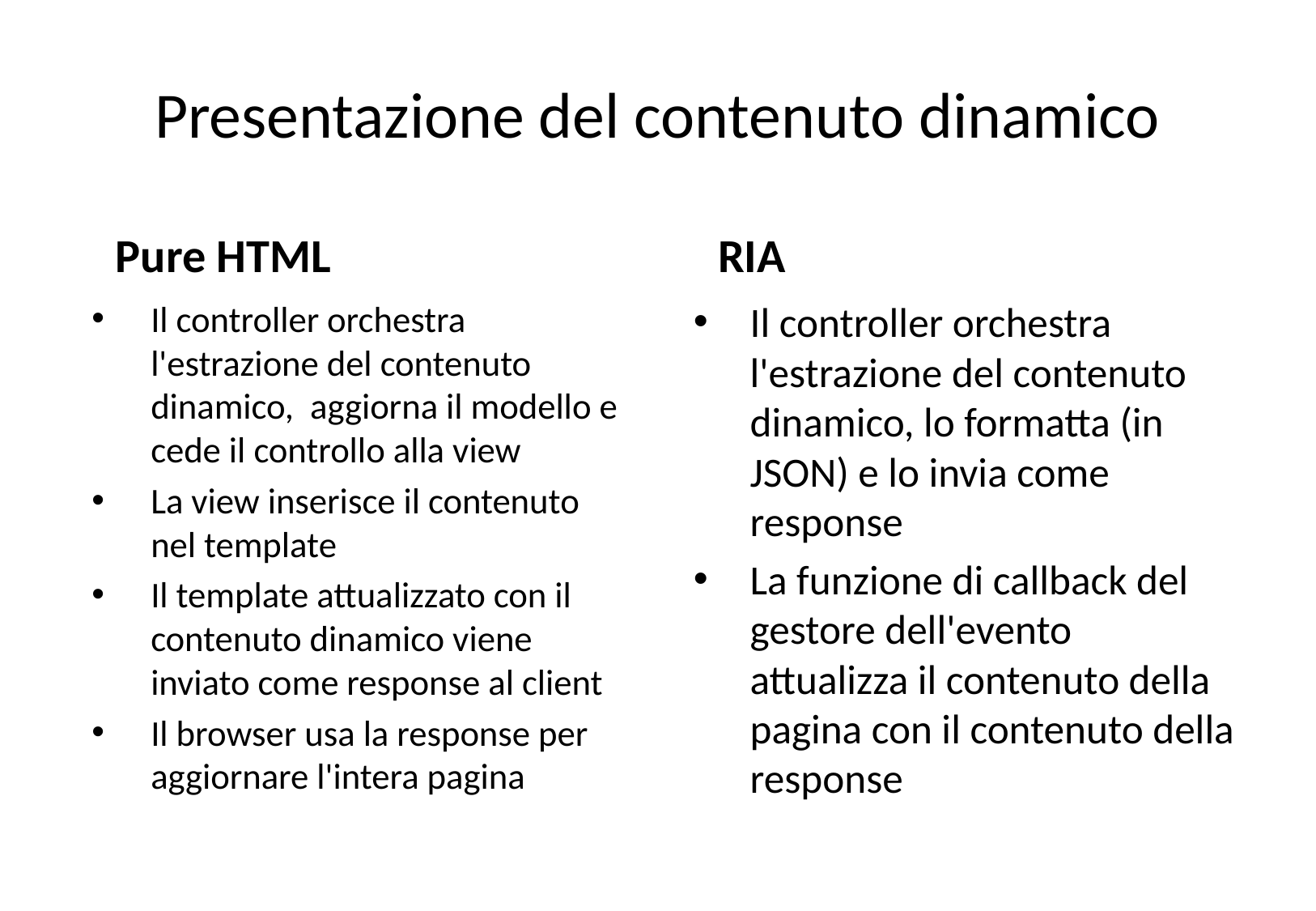

# Presentazione del contenuto dinamico
Pure HTML
RIA
Il controller orchestra l'estrazione del contenuto dinamico,  aggiorna il modello e cede il controllo alla view
La view inserisce il contenuto nel template
Il template attualizzato con il contenuto dinamico viene inviato come response al client
Il browser usa la response per aggiornare l'intera pagina
Il controller orchestra l'estrazione del contenuto dinamico, lo formatta (in JSON) e lo invia come response
La funzione di callback del gestore dell'evento attualizza il contenuto della pagina con il contenuto della response